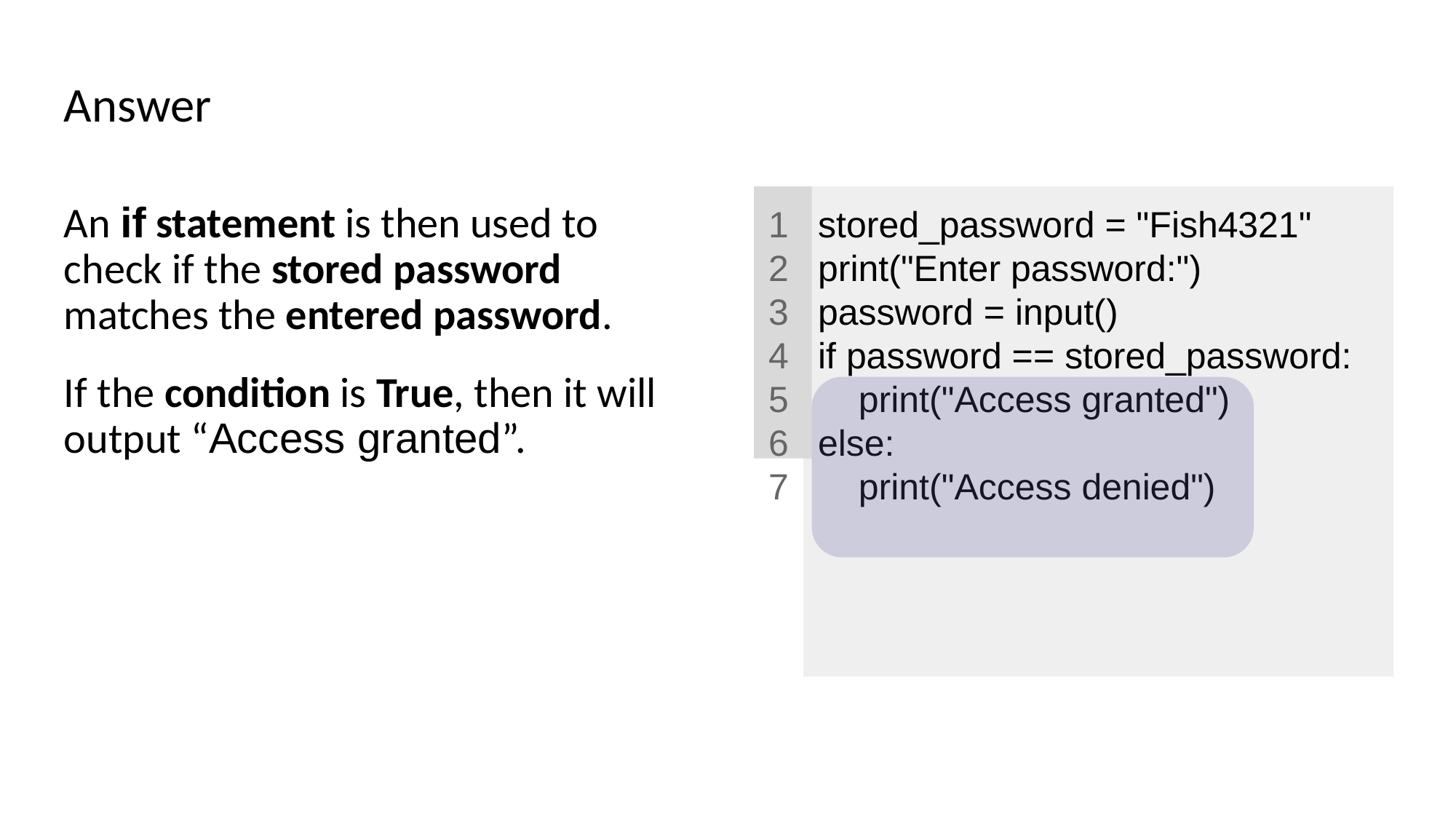

# Answer
An if statement is then used to check if the stored password matches the entered password.
If the condition is True, then it will output “Access granted”.

1
2
3
4
5
6
7
stored_password = "Fish4321"
print("Enter password:")
password = input()
if password == stored_password:
    print("Access granted")
else:
    print("Access denied")